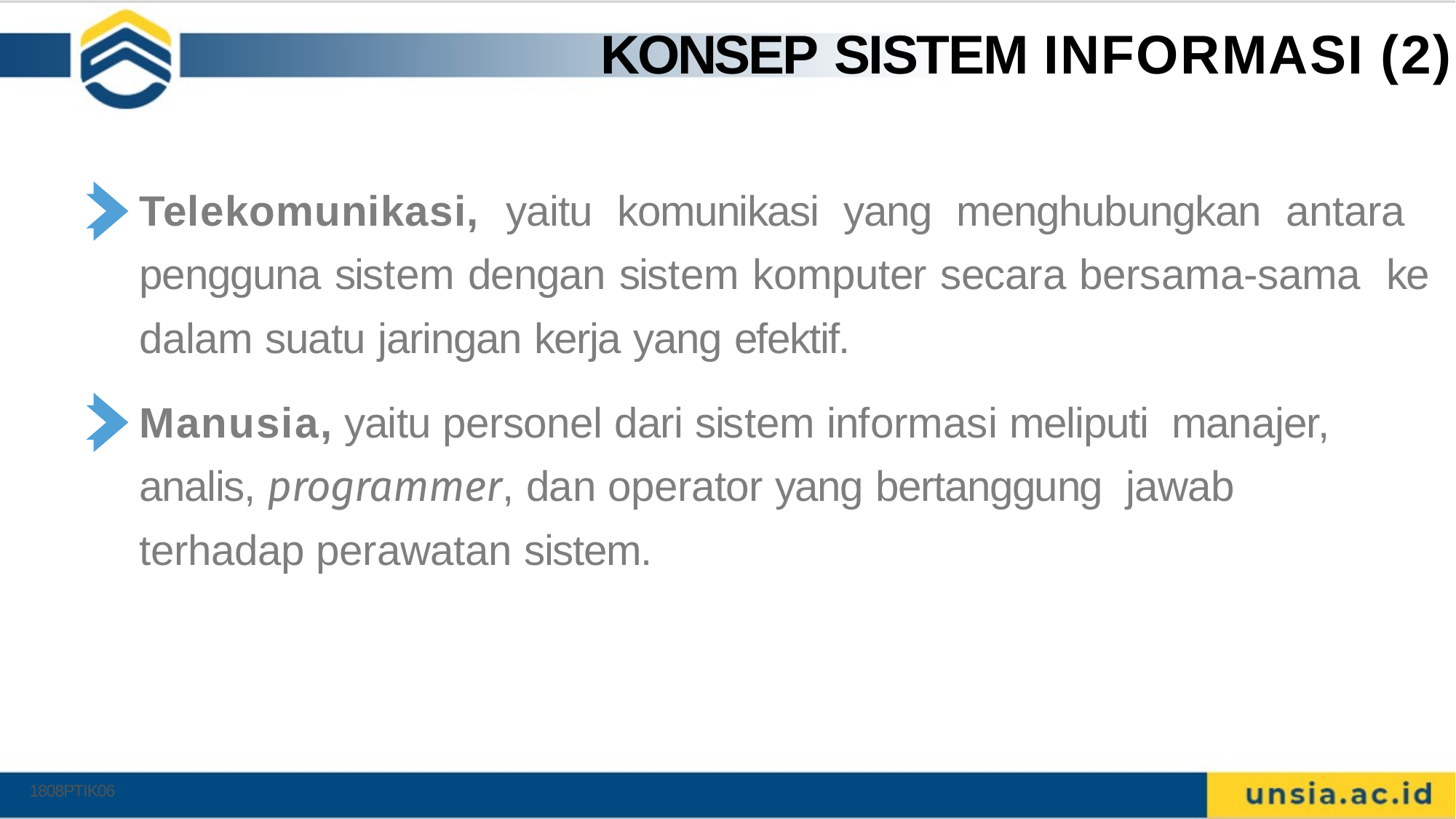

# KONSEP SISTEM INFORMASI (2)
8
Telekomunikasi, yaitu komunikasi yang menghubungkan antara  pengguna sistem dengan sistem komputer secara bersama-sama  ke dalam suatu jaringan kerja yang efektif.
Manusia, yaitu personel dari sistem informasi meliputi  manajer, analis, programmer, dan operator yang bertanggung  jawab terhadap perawatan sistem.

1808PTIK06